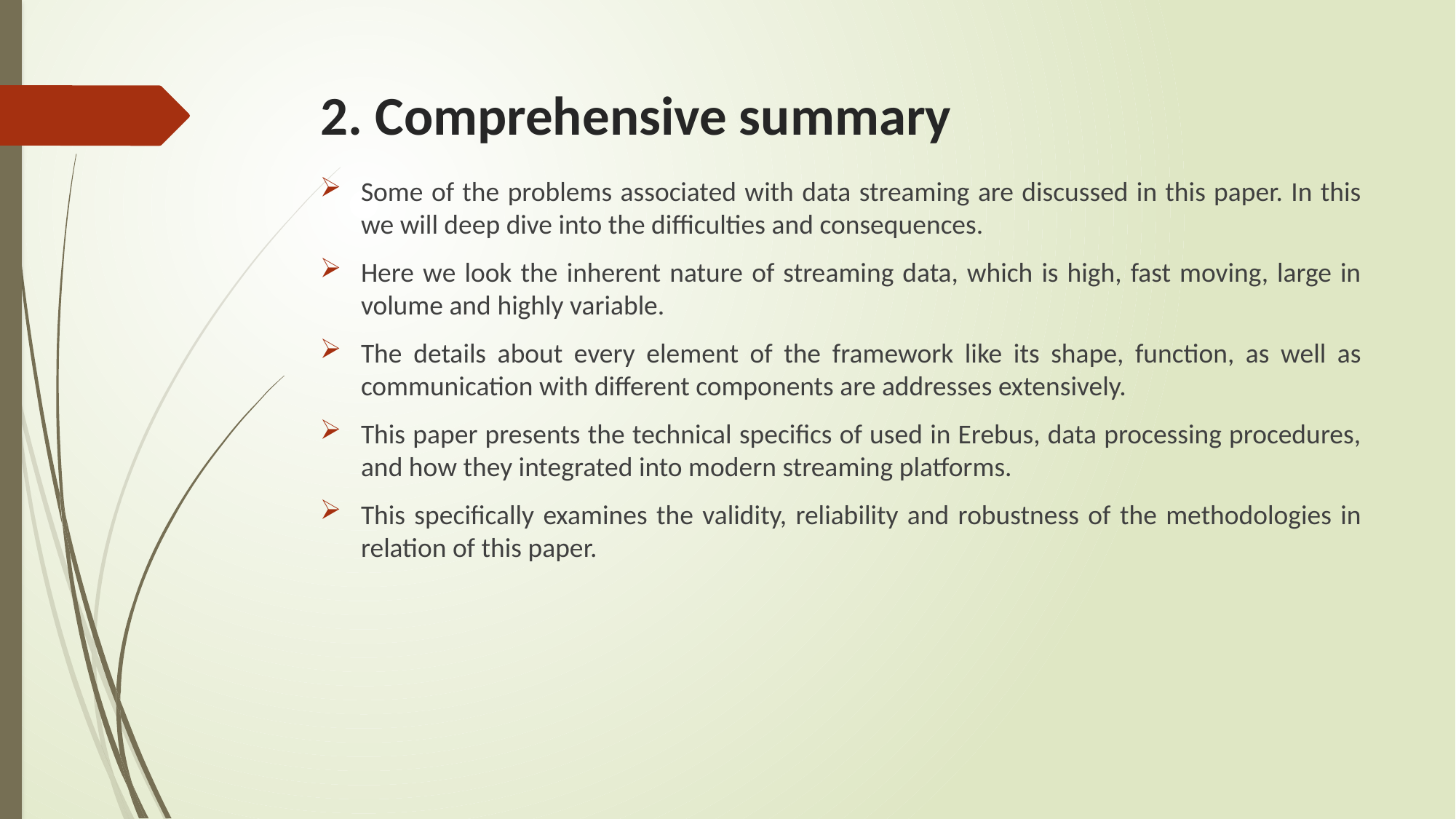

# 2. Comprehensive summary
Some of the problems associated with data streaming are discussed in this paper. In this we will deep dive into the difficulties and consequences.
Here we look the inherent nature of streaming data, which is high, fast moving, large in volume and highly variable.
The details about every element of the framework like its shape, function, as well as communication with different components are addresses extensively.
This paper presents the technical specifics of used in Erebus, data processing procedures, and how they integrated into modern streaming platforms.
This specifically examines the validity, reliability and robustness of the methodologies in relation of this paper.